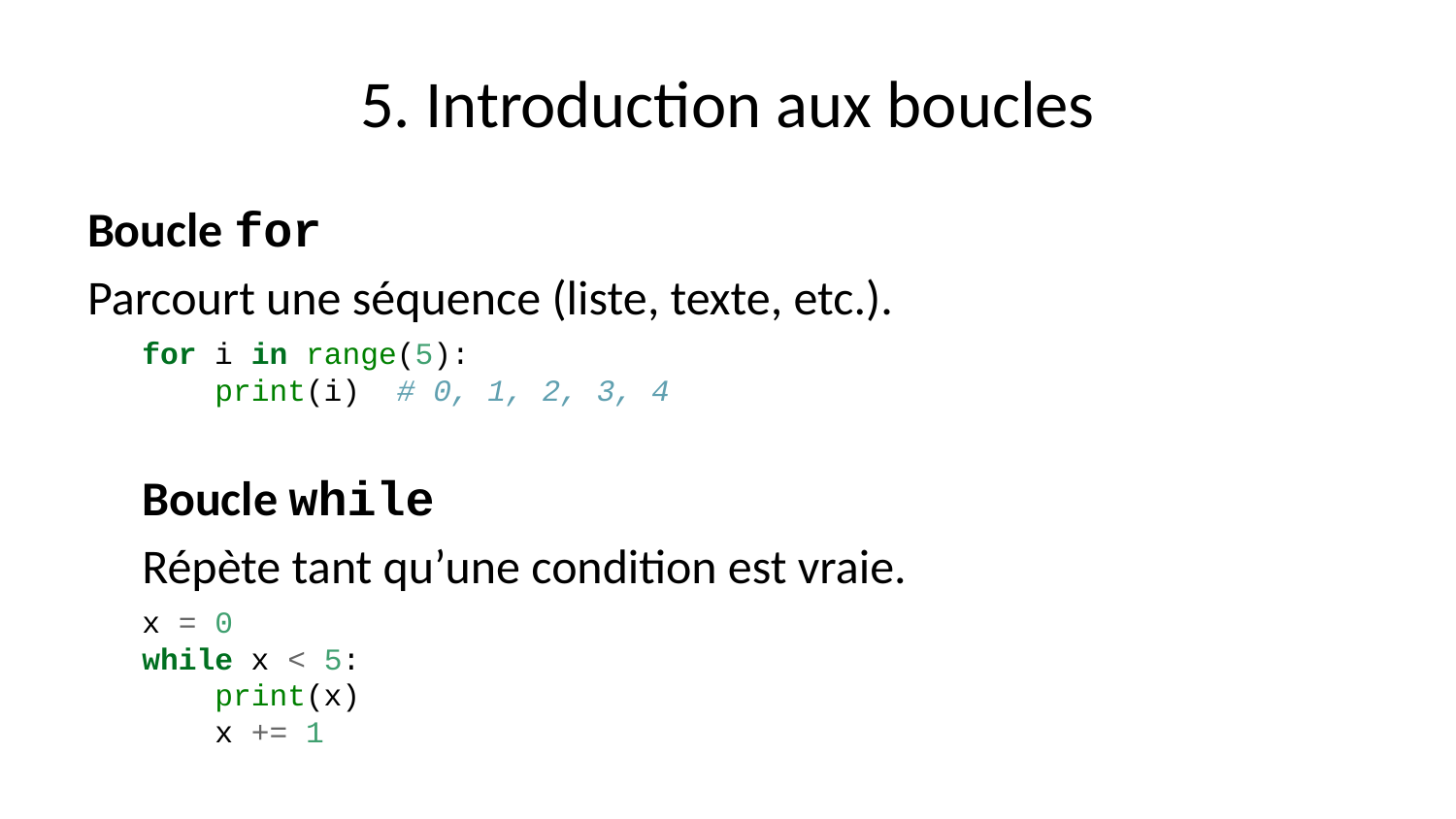

# 5. Introduction aux boucles
Boucle for
Parcourt une séquence (liste, texte, etc.).
for i in range(5):
    print(i)  # 0, 1, 2, 3, 4
Boucle while
Répète tant qu’une condition est vraie.
x = 0
while x < 5:
    print(x)
    x += 1